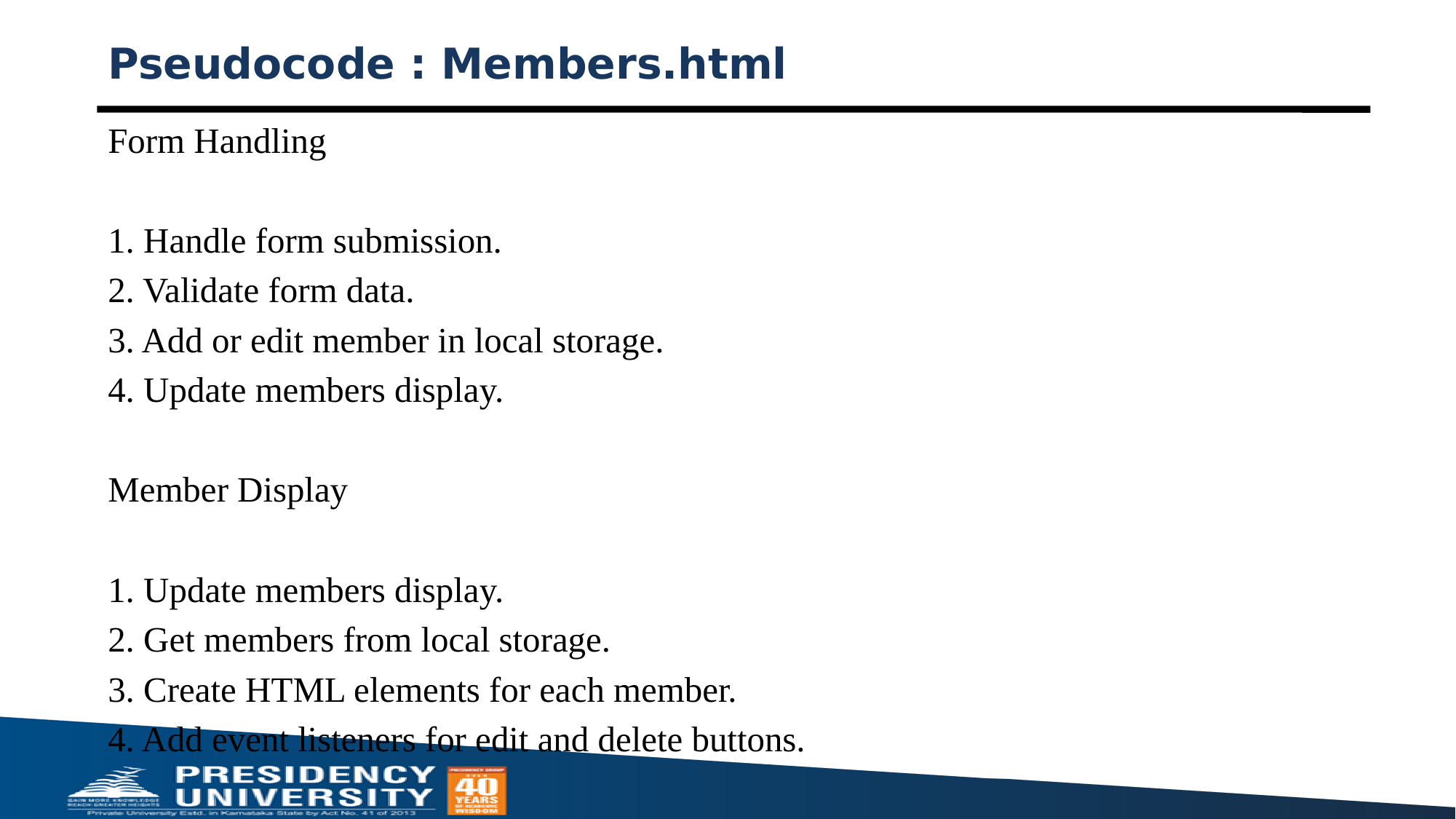

# Pseudocode : Members.html
Form Handling

1. Handle form submission.
2. Validate form data.
3. Add or edit member in local storage.
4. Update members display.

Member Display

1. Update members display.
2. Get members from local storage.
3. Create HTML elements for each member.
4. Add event listeners for edit and delete buttons.